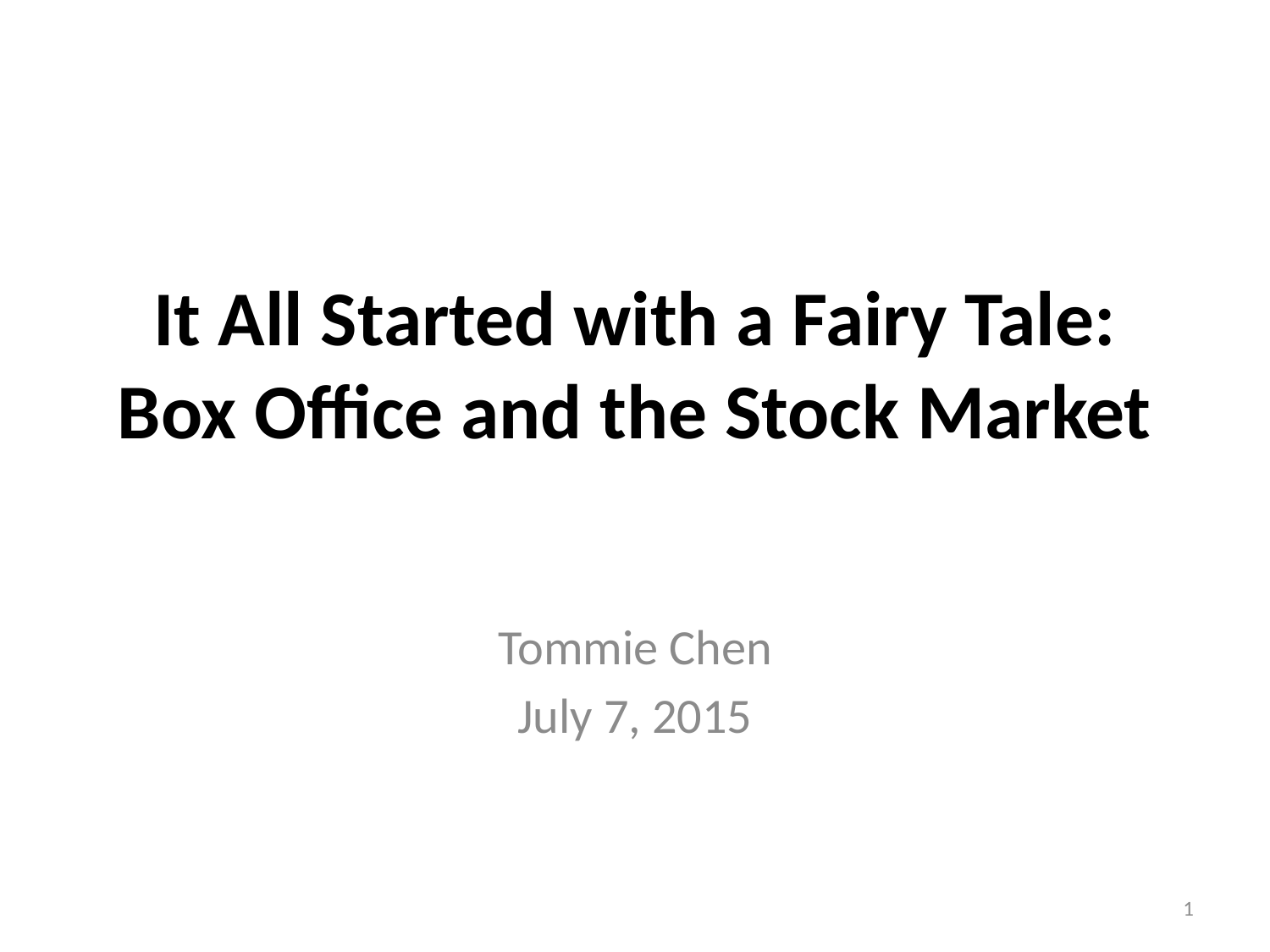

# It All Started with a Fairy Tale: Box Office and the Stock Market

Tommie Chen
July 7, 2015
1